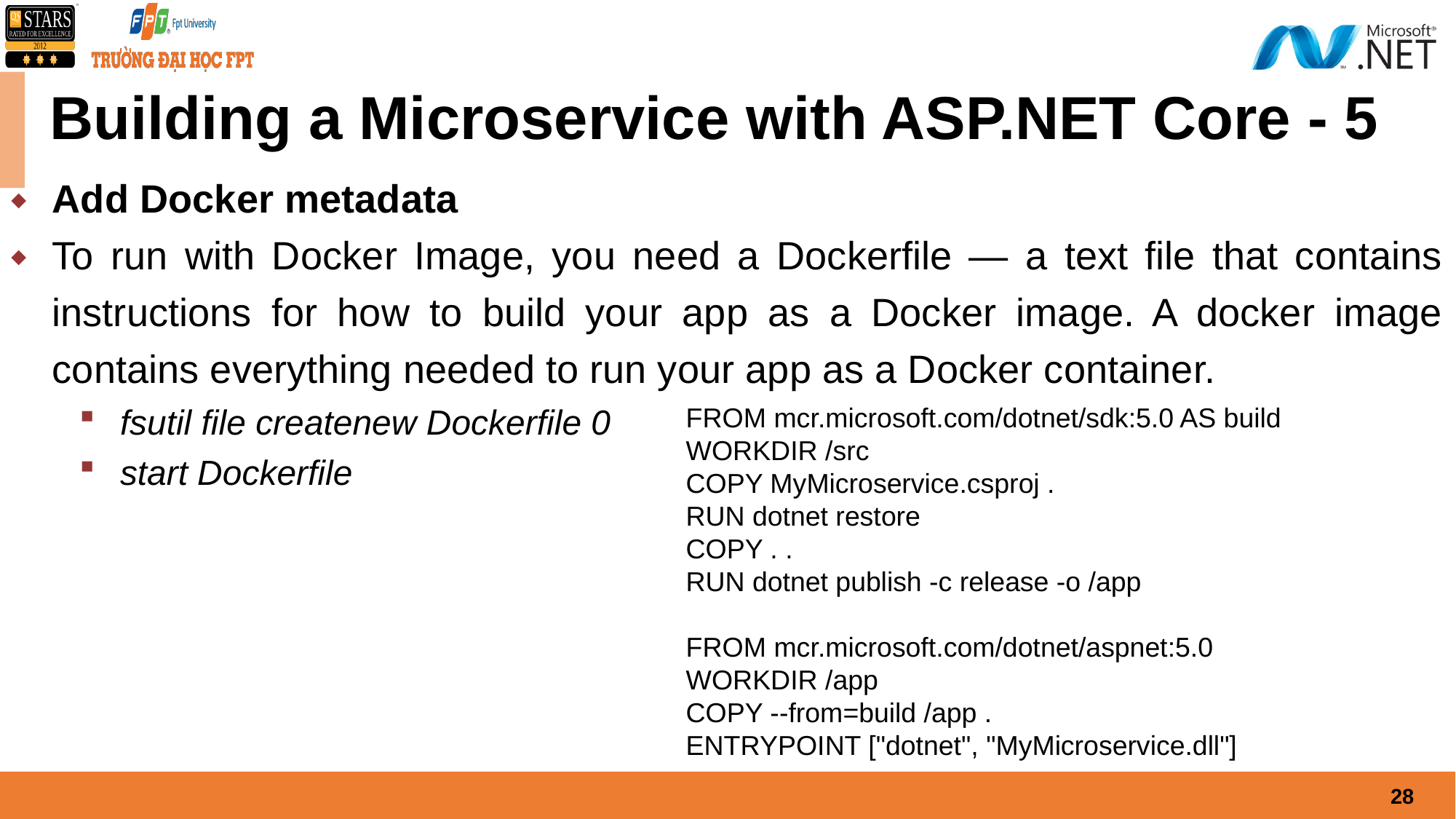

# Building a Microservice with ASP.NET Core - 5
Add Docker metadata
To run with Docker Image, you need a Dockerfile — a text file that contains instructions for how to build your app as a Docker image. A docker image contains everything needed to run your app as a Docker container.
fsutil file createnew Dockerfile 0
start Dockerfile

FROM mcr.microsoft.com/dotnet/sdk:5.0 AS build
WORKDIR /src
COPY MyMicroservice.csproj .
RUN dotnet restore
COPY . .
RUN dotnet publish -c release -o /app

FROM mcr.microsoft.com/dotnet/aspnet:5.0
WORKDIR /app
COPY --from=build /app .
ENTRYPOINT ["dotnet", "MyMicroservice.dll"]

28